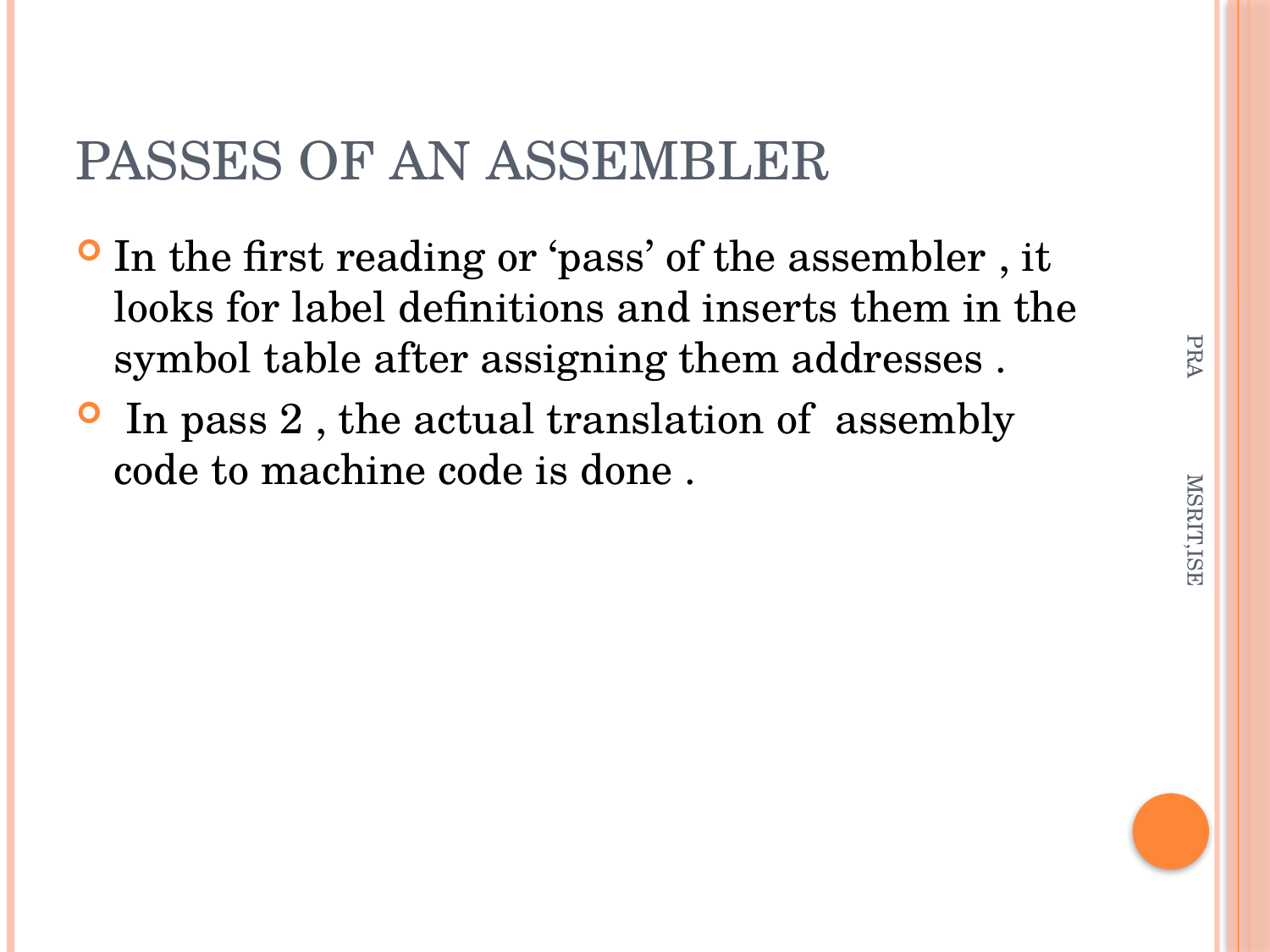

# Passes of an assembler
In the first reading or ‘pass’ of the assembler , it looks for label definitions and inserts them in the symbol table after assigning them addresses .
 In pass 2 , the actual translation of  assembly code to machine code is done .

PRA                MSRIT,ISE